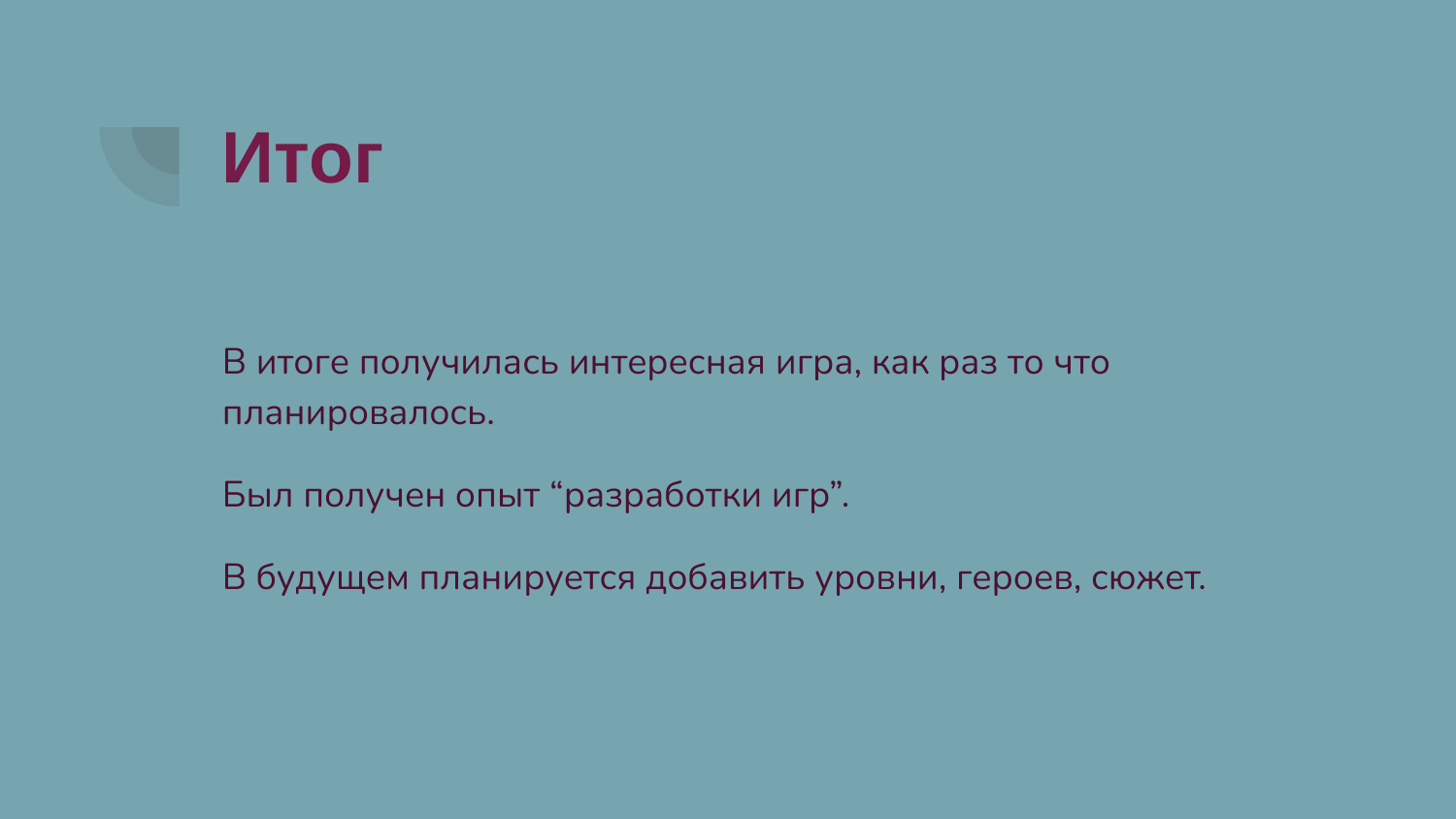

# Итог
В итоге получилась интересная игра, как раз то что планировалось.
Был получен опыт “разработки игр”.
В будущем планируется добавить уровни, героев, сюжет.